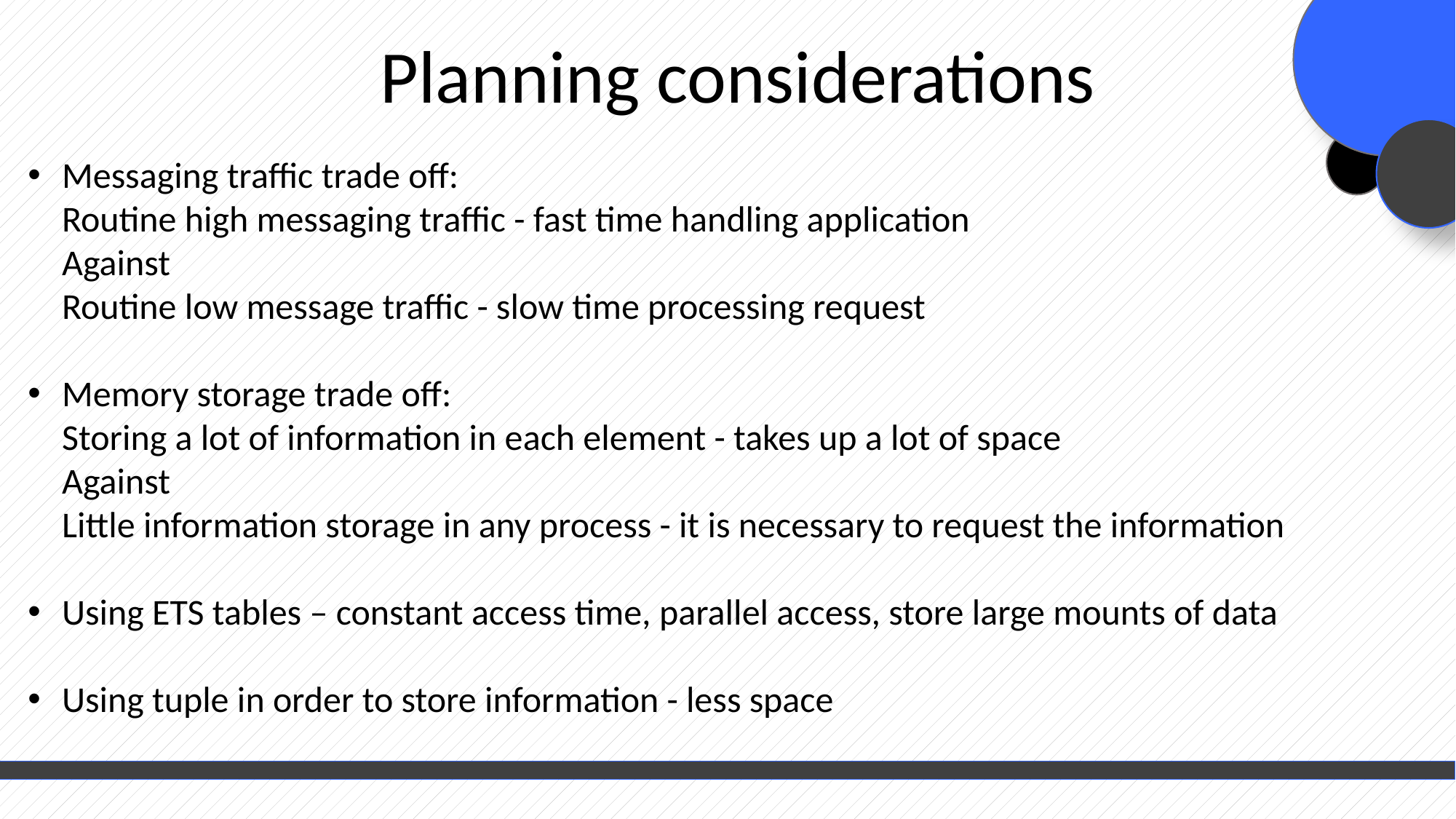

Planning considerations
Messaging traffic trade off:
Routine high messaging traffic - fast time handling application
Against
Routine low message traffic - slow time processing request

Memory storage trade off:
Storing a lot of information in each element - takes up a lot of space
Against
Little information storage in any process - it is necessary to request the information

Using ETS tables – constant access time, parallel access, store large mounts of data

Using tuple in order to store information - less space